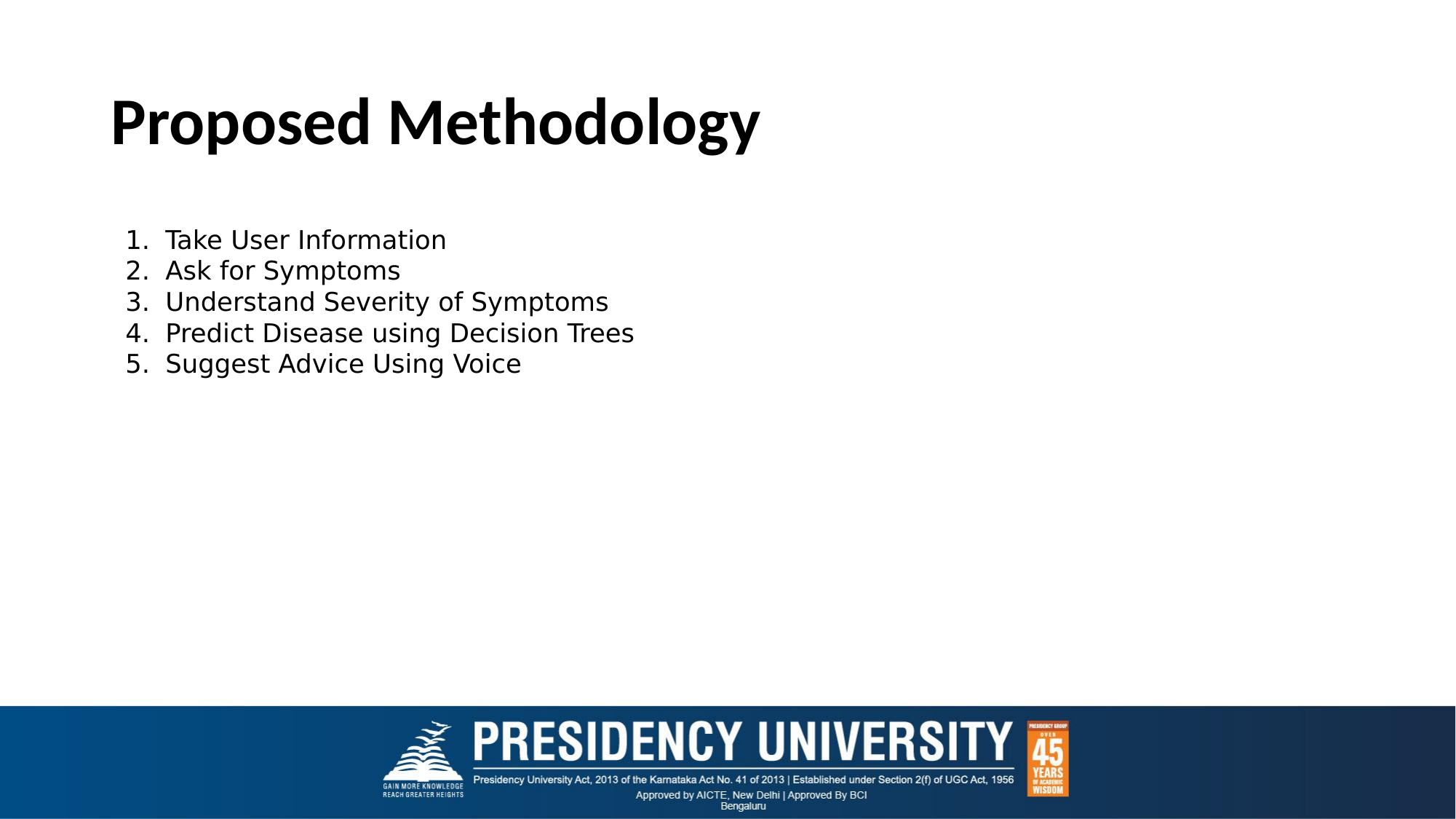

# Proposed Methodology
Take User Information
Ask for Symptoms
Understand Severity of Symptoms
Predict Disease using Decision Trees
Suggest Advice Using Voice